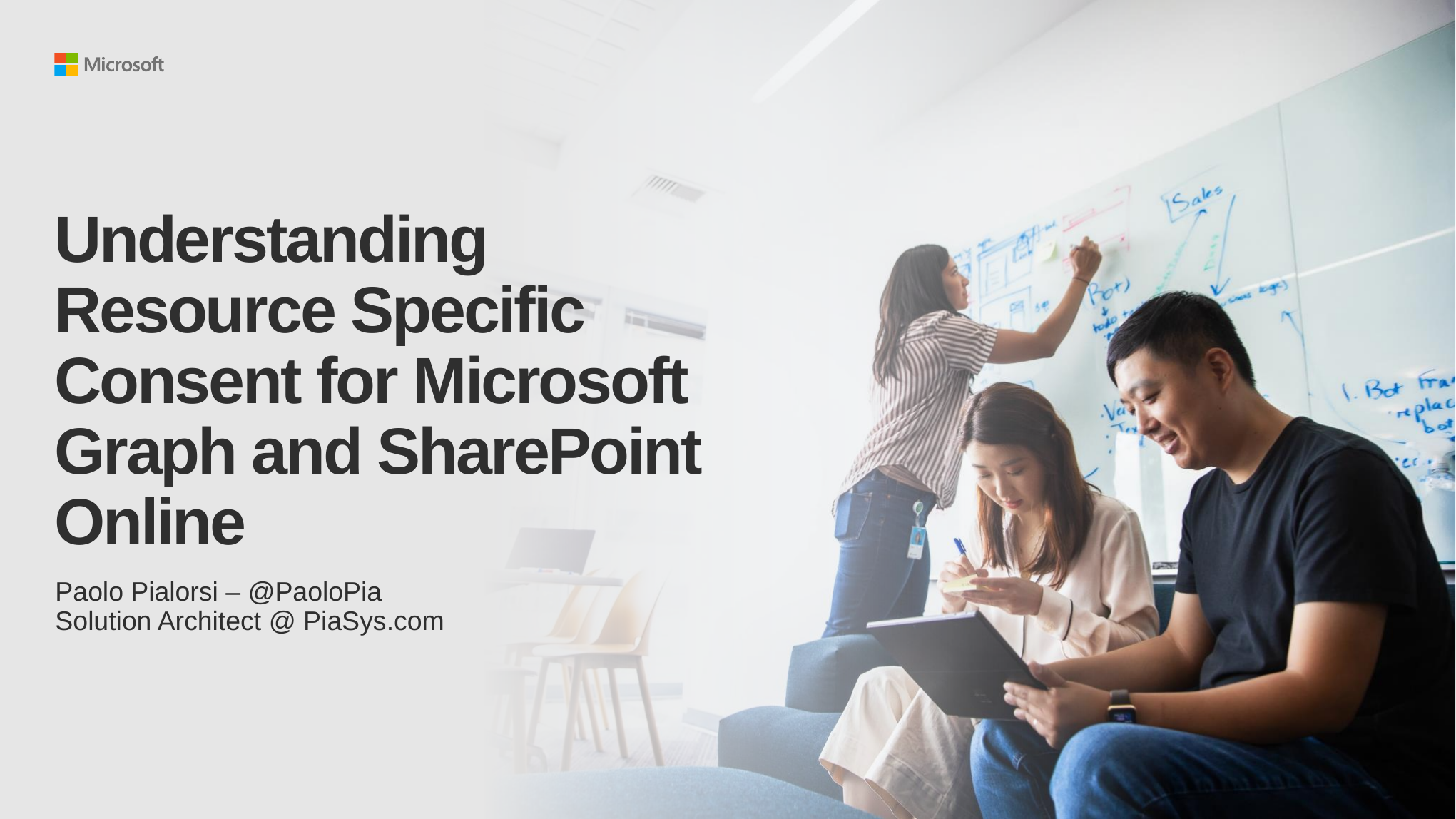

# Understanding Resource Specific Consent for Microsoft Graph and SharePoint Online
Paolo Pialorsi – @PaoloPia
Solution Architect @ PiaSys.com